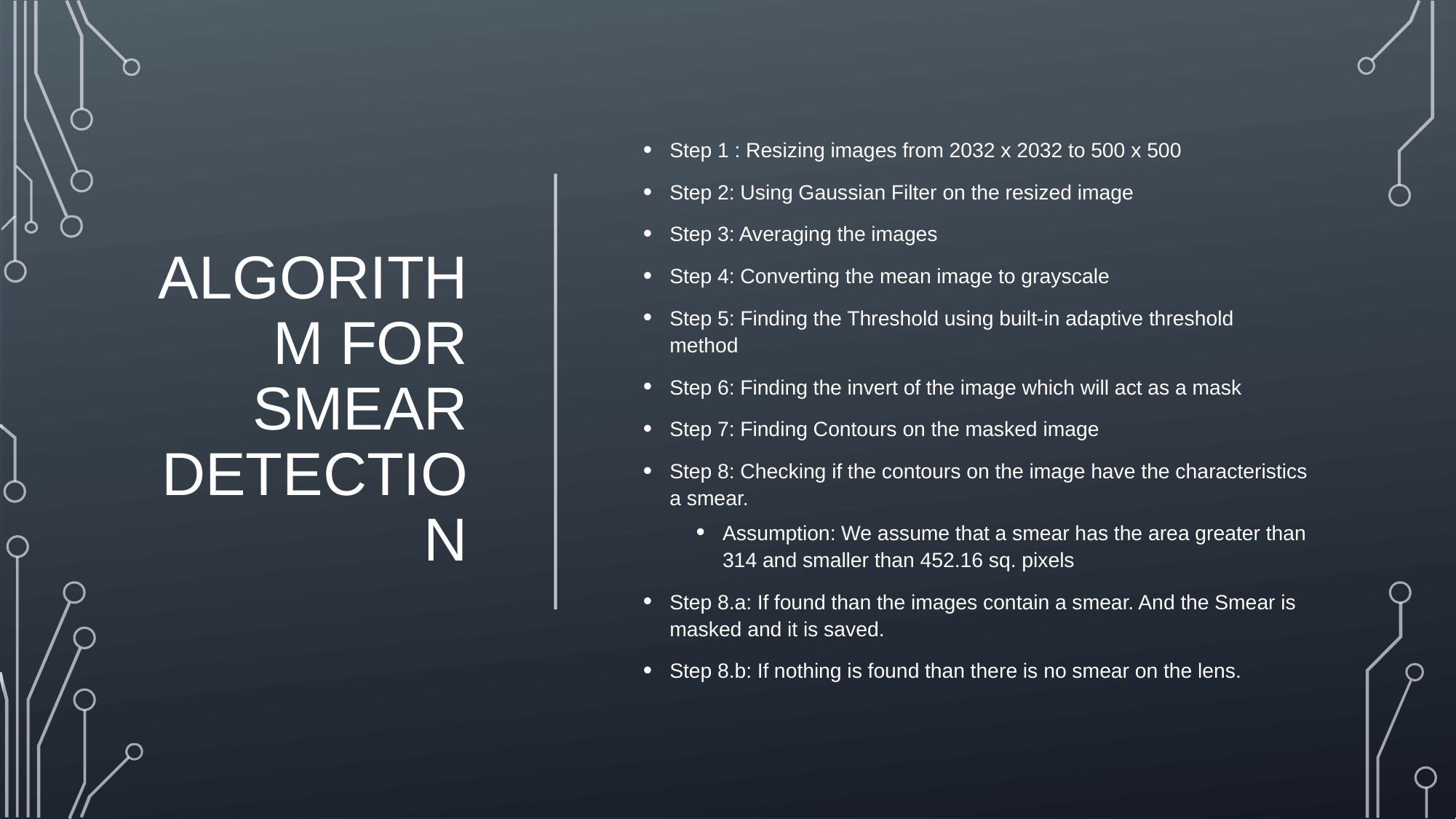

# Algorithm for Smear Detection
Step 1 : Resizing images from 2032 x 2032 to 500 x 500
Step 2: Using Gaussian Filter on the resized image
Step 3: Averaging the images
Step 4: Converting the mean image to grayscale
Step 5: Finding the Threshold using built-in adaptive threshold method
Step 6: Finding the invert of the image which will act as a mask
Step 7: Finding Contours on the masked image
Step 8: Checking if the contours on the image have the characteristics a smear.
Assumption: We assume that a smear has the area greater than 314 and smaller than 452.16 sq. pixels
Step 8.a: If found than the images contain a smear. And the Smear is masked and it is saved.
Step 8.b: If nothing is found than there is no smear on the lens.